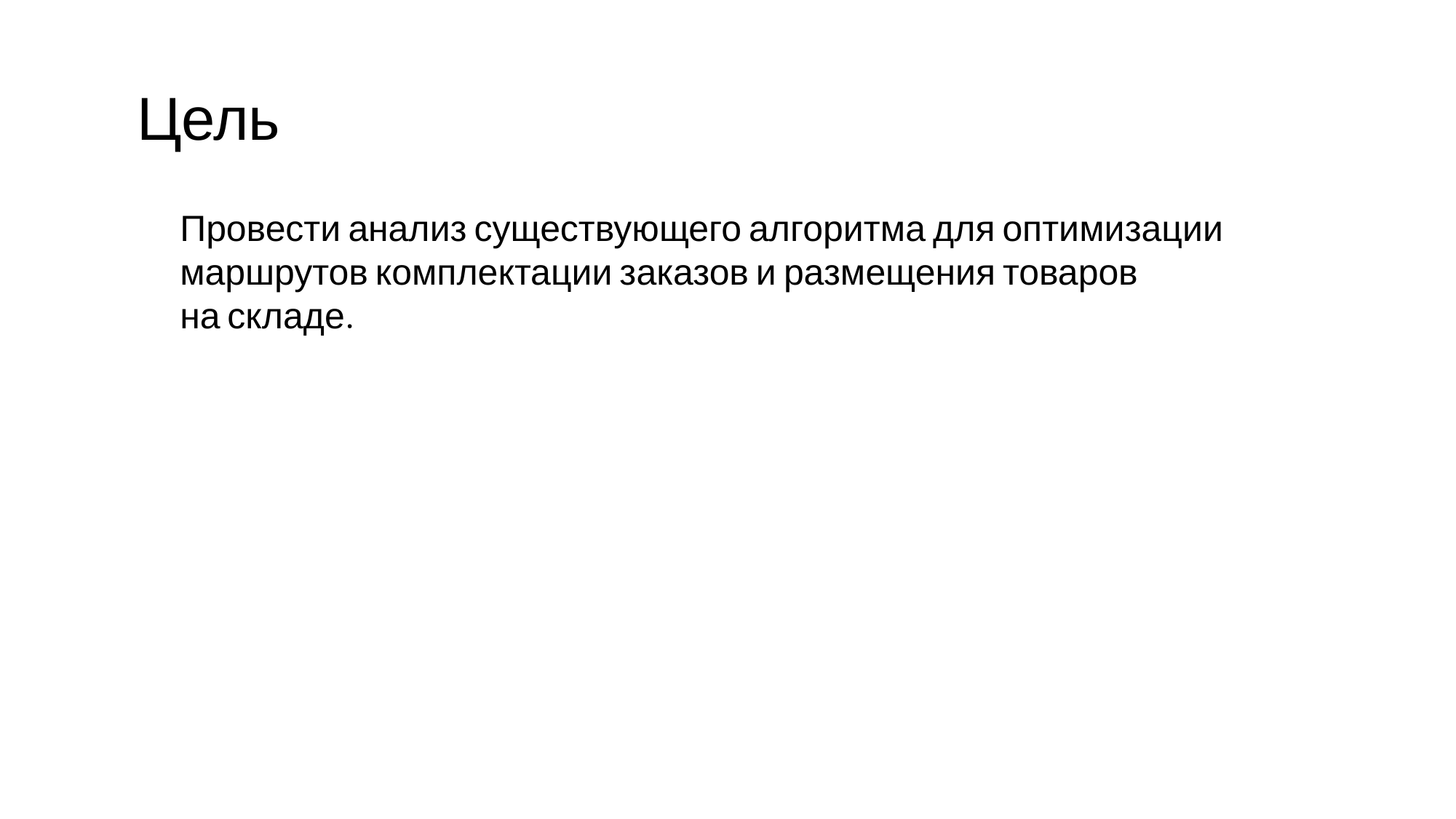

# Цель
Провести анализ существующего алгоритма для оптимизации маршрутов комплектации заказов и размещения товаров
на складе.